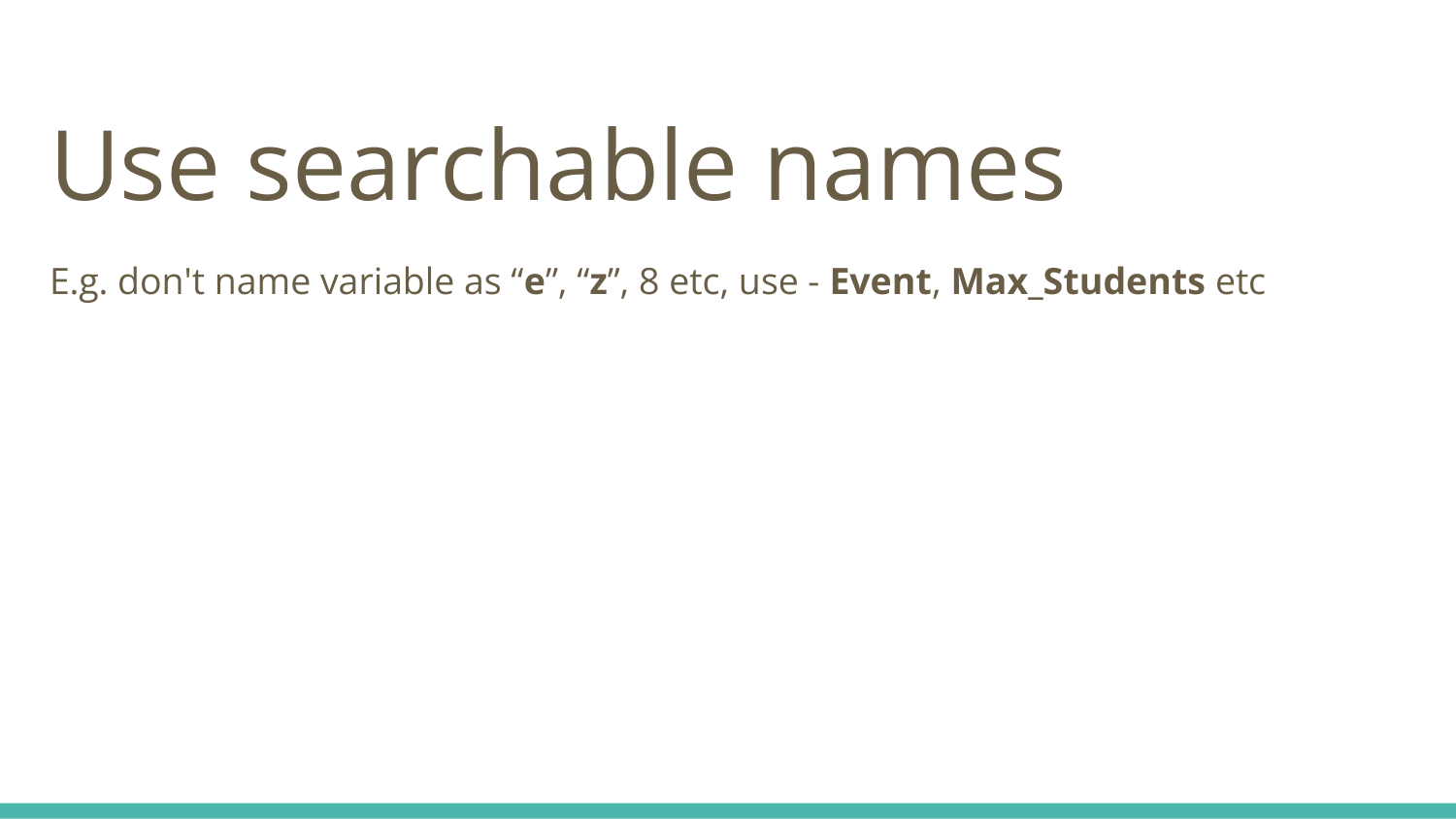

# Use searchable names
E.g. don't name variable as “e”, “z”, 8 etc, use - Event, Max_Students etc